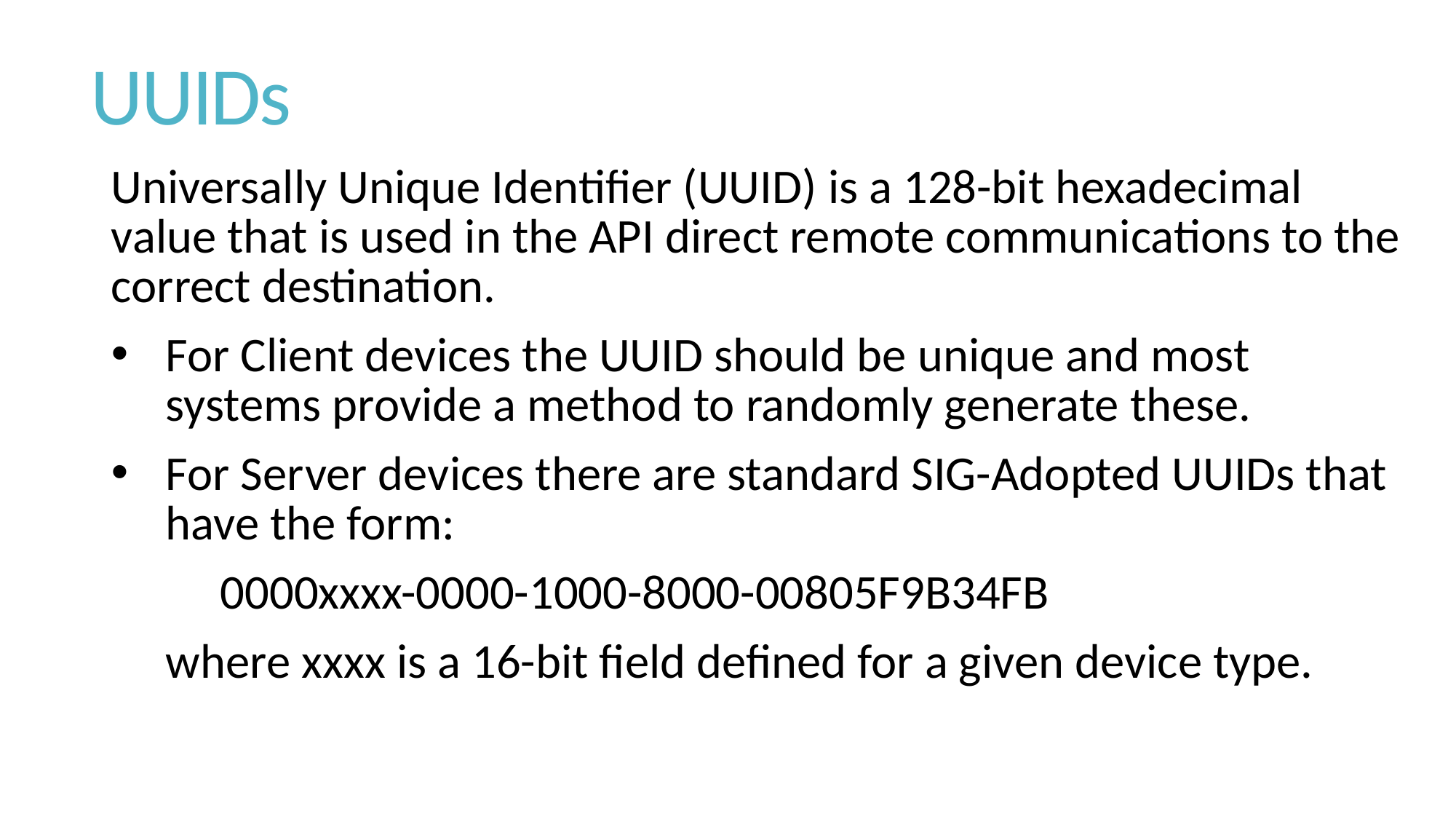

# UUIDs
Universally Unique Identifier (UUID) is a 128-bit hexadecimal value that is used in the API direct remote communications to the correct destination.
For Client devices the UUID should be unique and most systems provide a method to randomly generate these.
For Server devices there are standard SIG-Adopted UUIDs that have the form:
	0000xxxx-0000-1000-8000-00805F9B34FB
     where xxxx is a 16-bit field defined for a given device type.